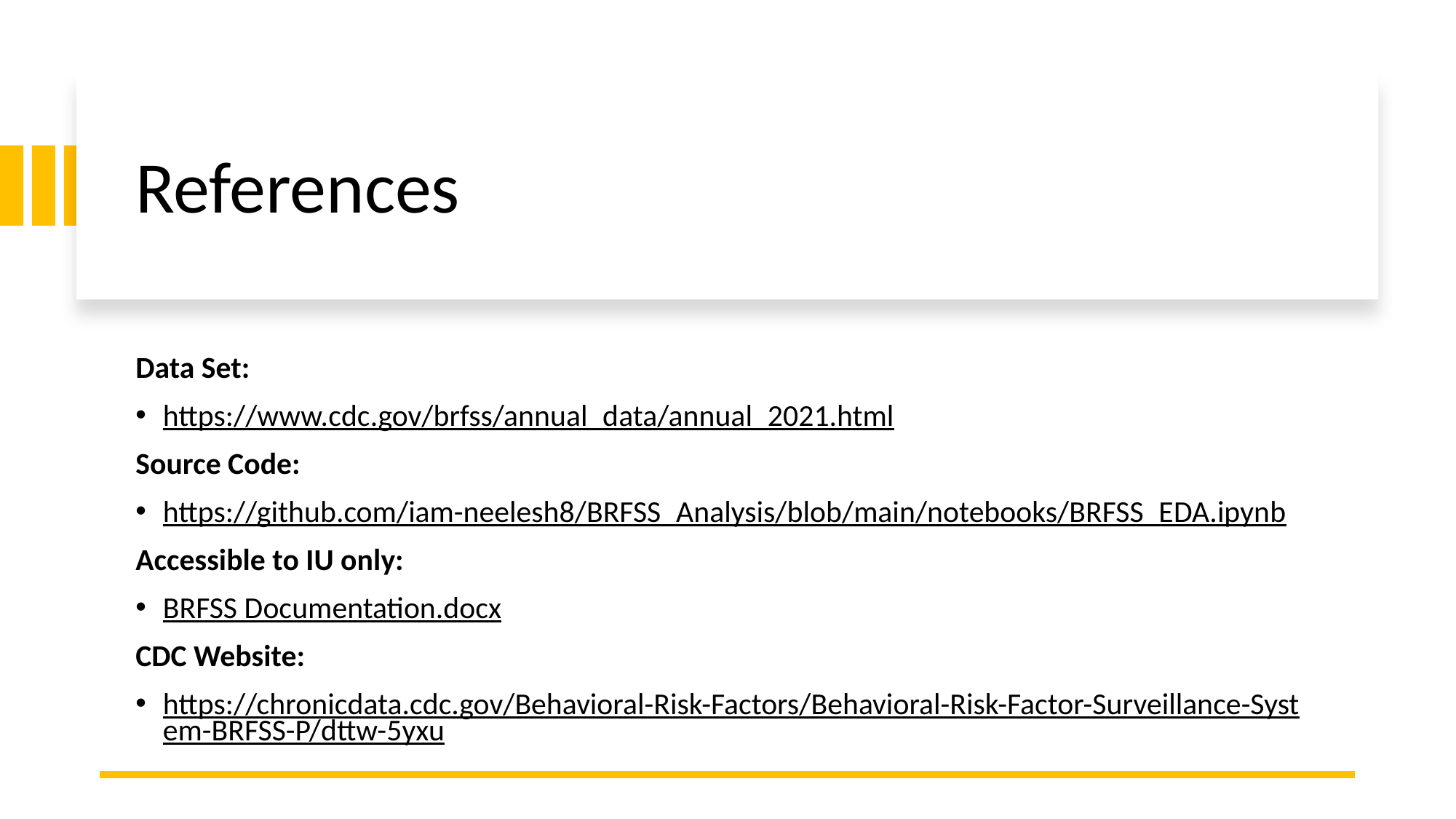

# References

Data Set:
https://www.cdc.gov/brfss/annual_data/annual_2021.html
Source Code:
https://github.com/iam-neelesh8/BRFSS_Analysis/blob/main/notebooks/BRFSS_EDA.ipynb
Accessible to IU only:
BRFSS Documentation.docx
CDC Website:
https://chronicdata.cdc.gov/Behavioral-Risk-Factors/Behavioral-Risk-Factor-Surveillance-System-BRFSS-P/dttw-5yxu